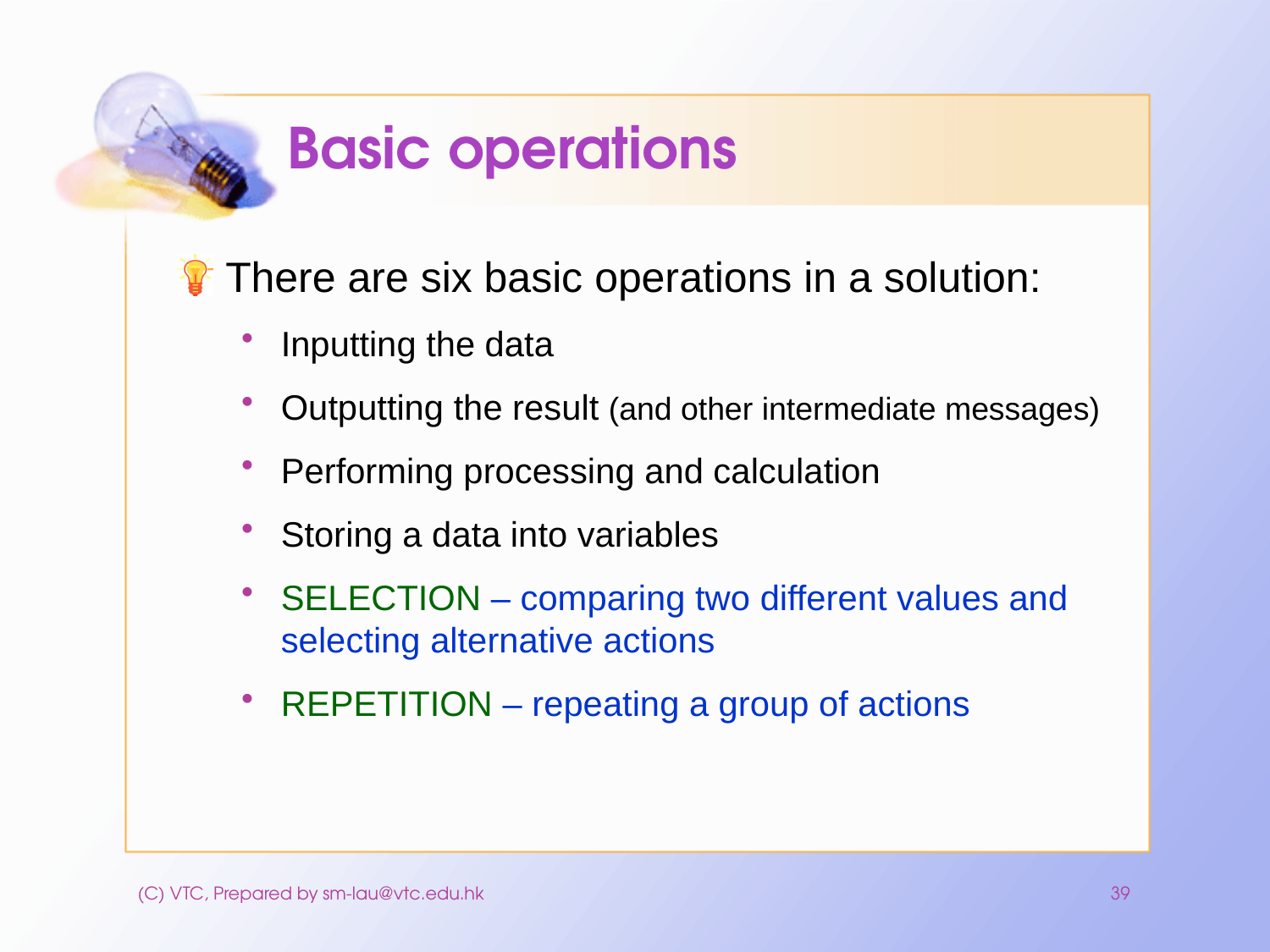

# Basic operations
There are six basic operations in a solution:
Inputting the data
Outputting the result (and other intermediate messages)
Performing processing and calculation
Storing a data into variables
SELECTION – comparing two different values and selecting alternative actions
REPETITION – repeating a group of actions
(C) VTC, Prepared by sm-lau@vtc.edu.hk
39